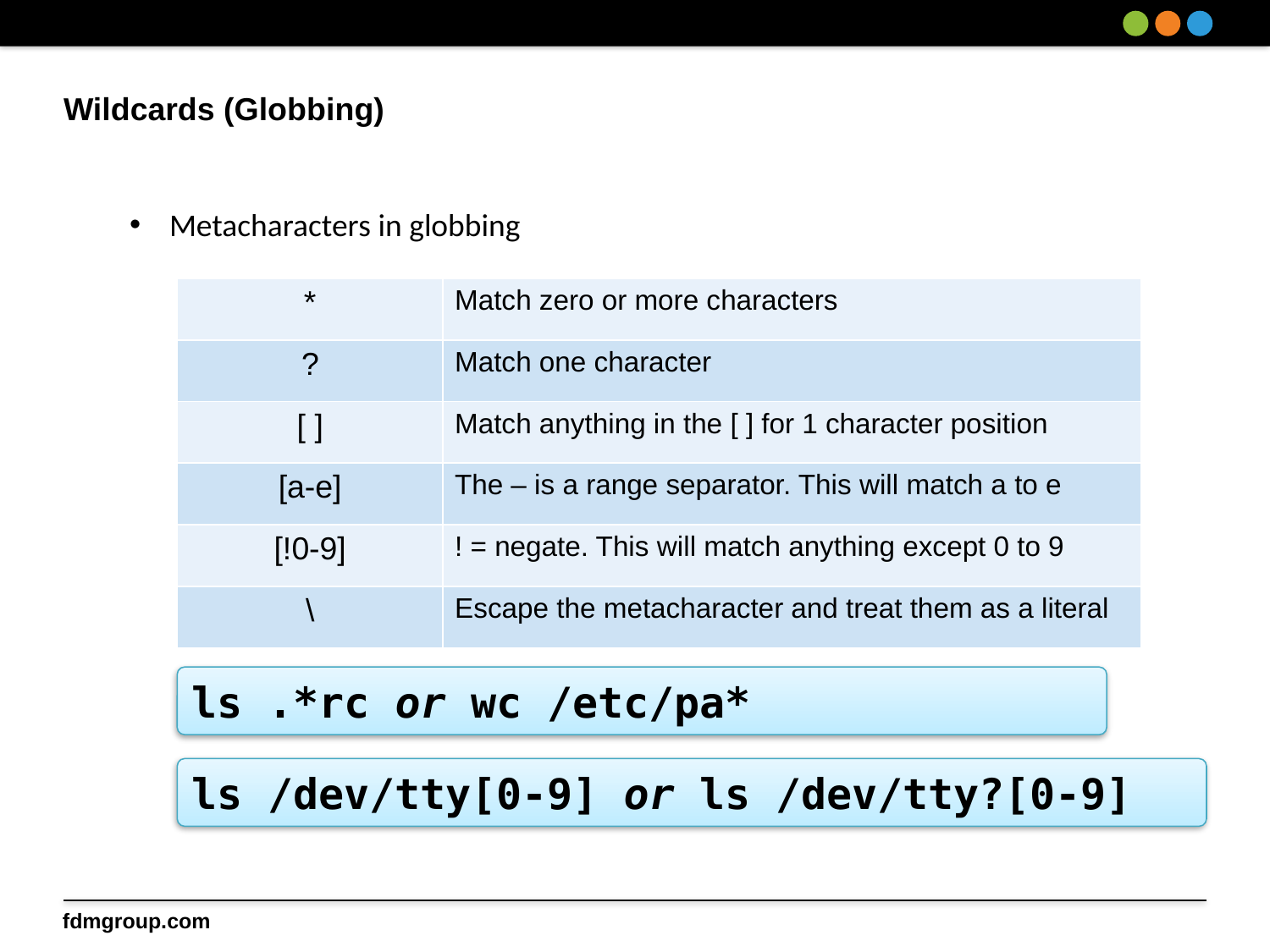

# Wildcards (Globbing)
Metacharacters in globbing

| \* | Match zero or more characters |
| --- | --- |
| ? | Match one character |
| [ ] | Match anything in the [ ] for 1 character position |
| [a-e] | The – is a range separator. This will match a to e |
| [!0-9] | ! = negate. This will match anything except 0 to 9 |
| \ | Escape the metacharacter and treat them as a literal |
ls .*rc or wc /etc/pa*
ls /dev/tty[0-9] or ls /dev/tty?[0-9]